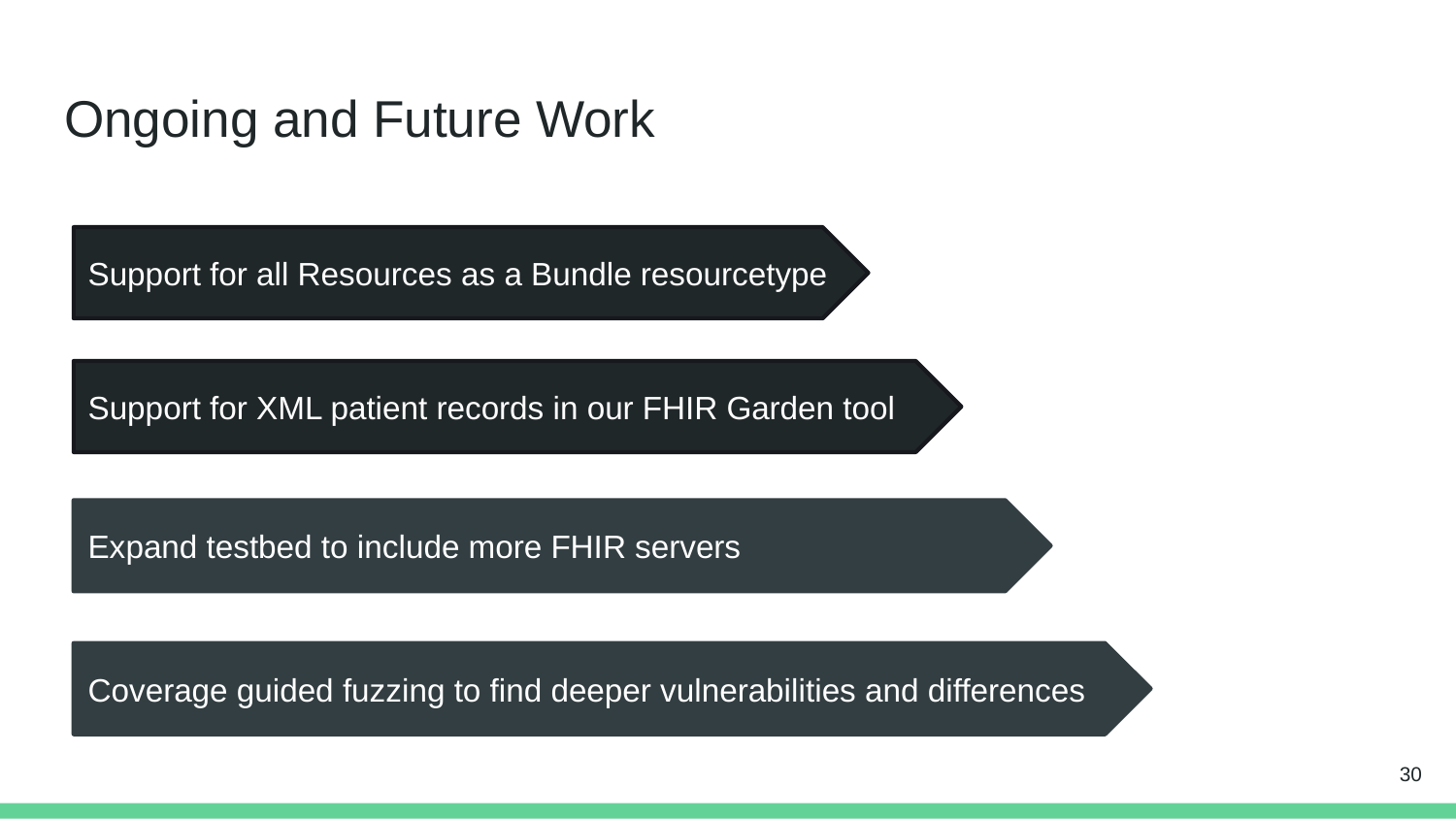

# Ongoing and Future Work
Support for all Resources as a Bundle resourcetype
Support for XML patient records in our FHIR Garden tool
Expand testbed to include more FHIR servers
Coverage guided fuzzing to find deeper vulnerabilities and differences
30